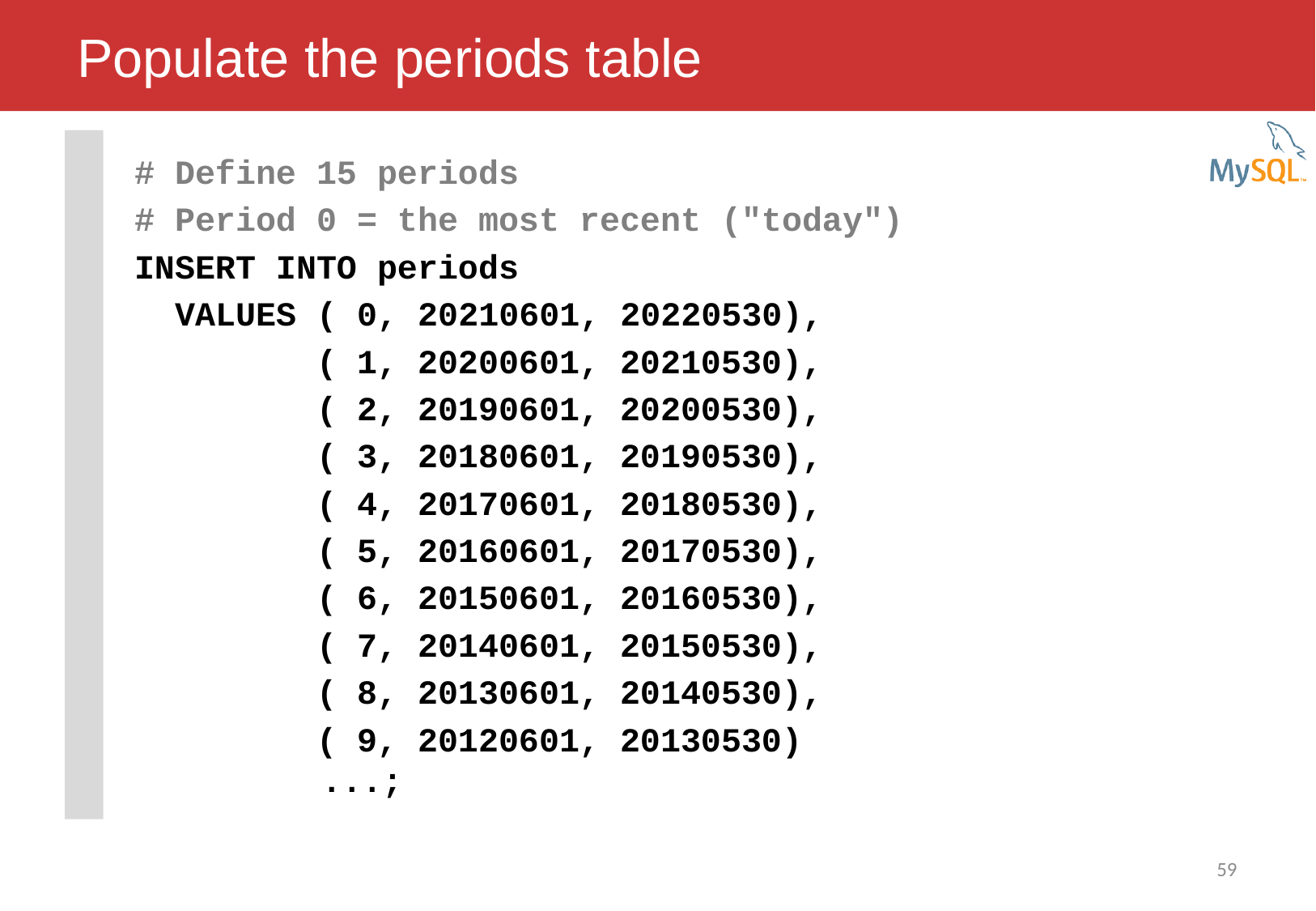

# Populate the periods table
# Define 15 periods
# Period 0 = the most recent ("today")
INSERT INTO periods
  VALUES ( 0, 20210601, 20220530),
         ( 1, 20200601, 20210530),
         ( 2, 20190601, 20200530),
         ( 3, 20180601, 20190530),
         ( 4, 20170601, 20180530),
         ( 5, 20160601, 20170530),
         ( 6, 20150601, 20160530),
         ( 7, 20140601, 20150530),
         ( 8, 20130601, 20140530),
         ( 9, 20120601, 20130530)
       ...;
59